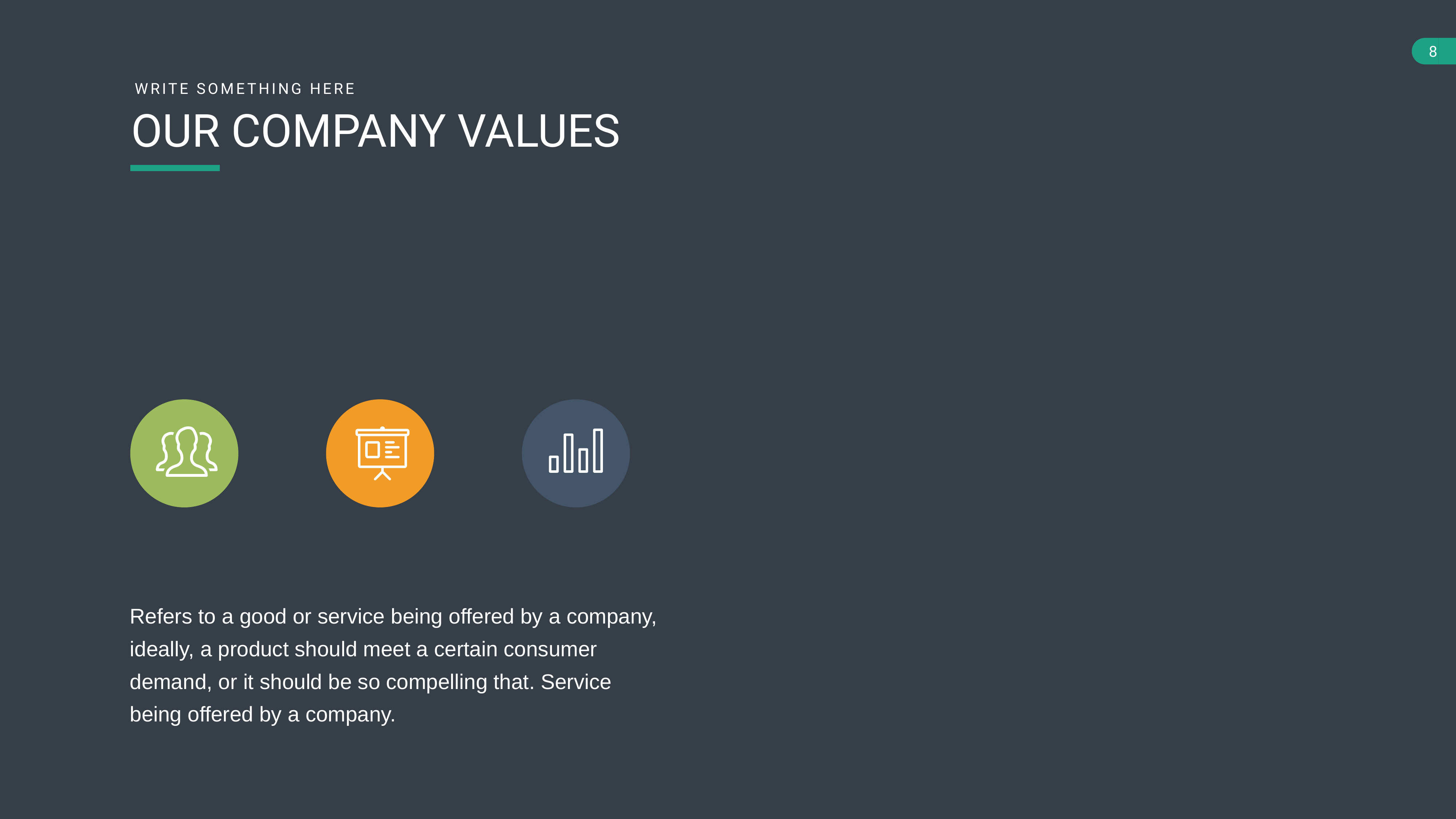

WRITE SOMETHING HERE
OUR COMPANY VALUES

But they also must take into account supply costs. A company is an association or collection of individuals, whether natural persons.

Refers to a good or service being offered by a company, ideally, a product should meet a certain consumer demand, or it should be so compelling that. Service being offered by a company.